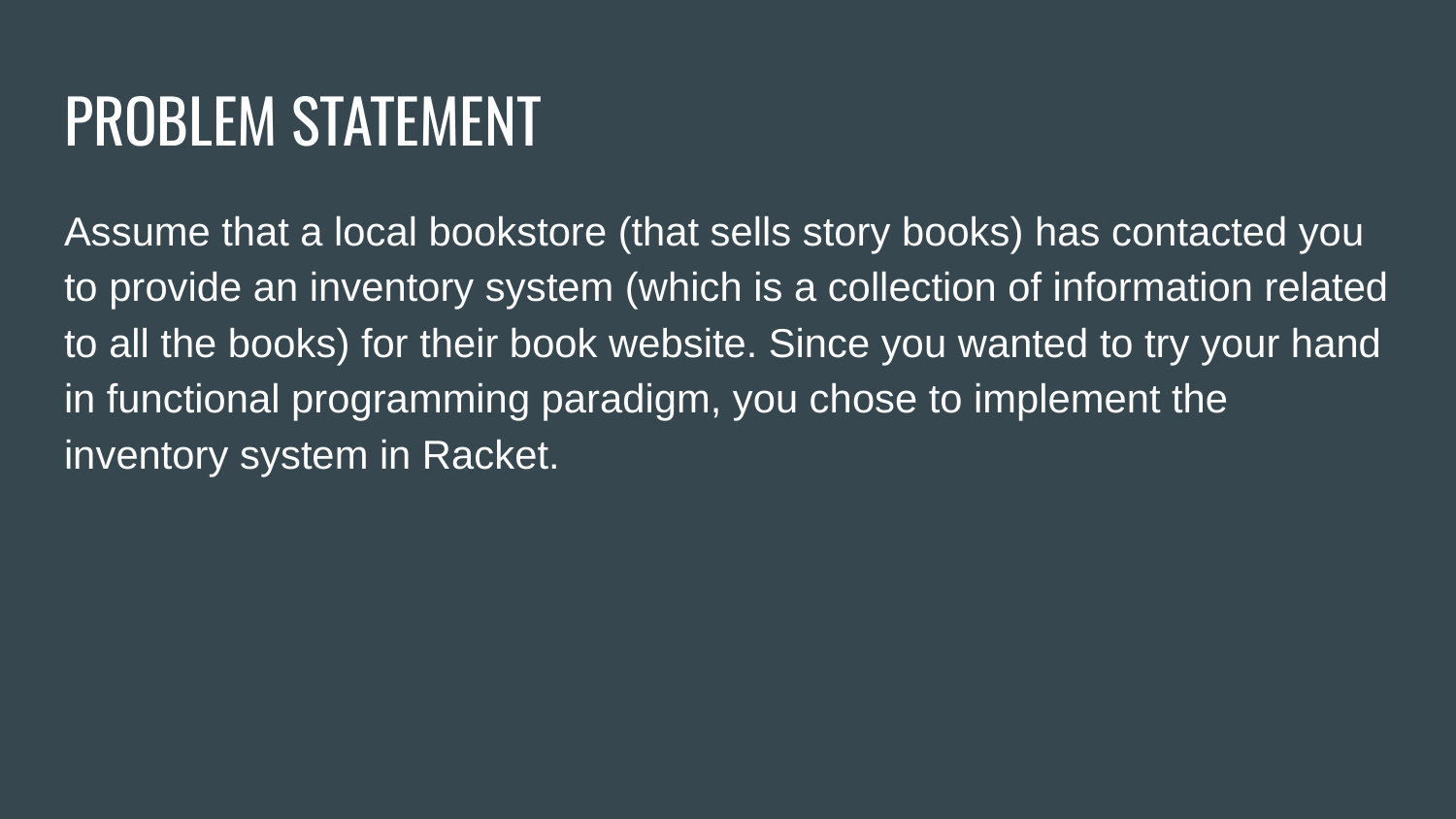

# PROBLEM STATEMENT
Assume that a local bookstore (that sells story books) has contacted you to provide an inventory system (which is a collection of information related to all the books) for their book website. Since you wanted to try your hand in functional programming paradigm, you chose to implement the inventory system in Racket.